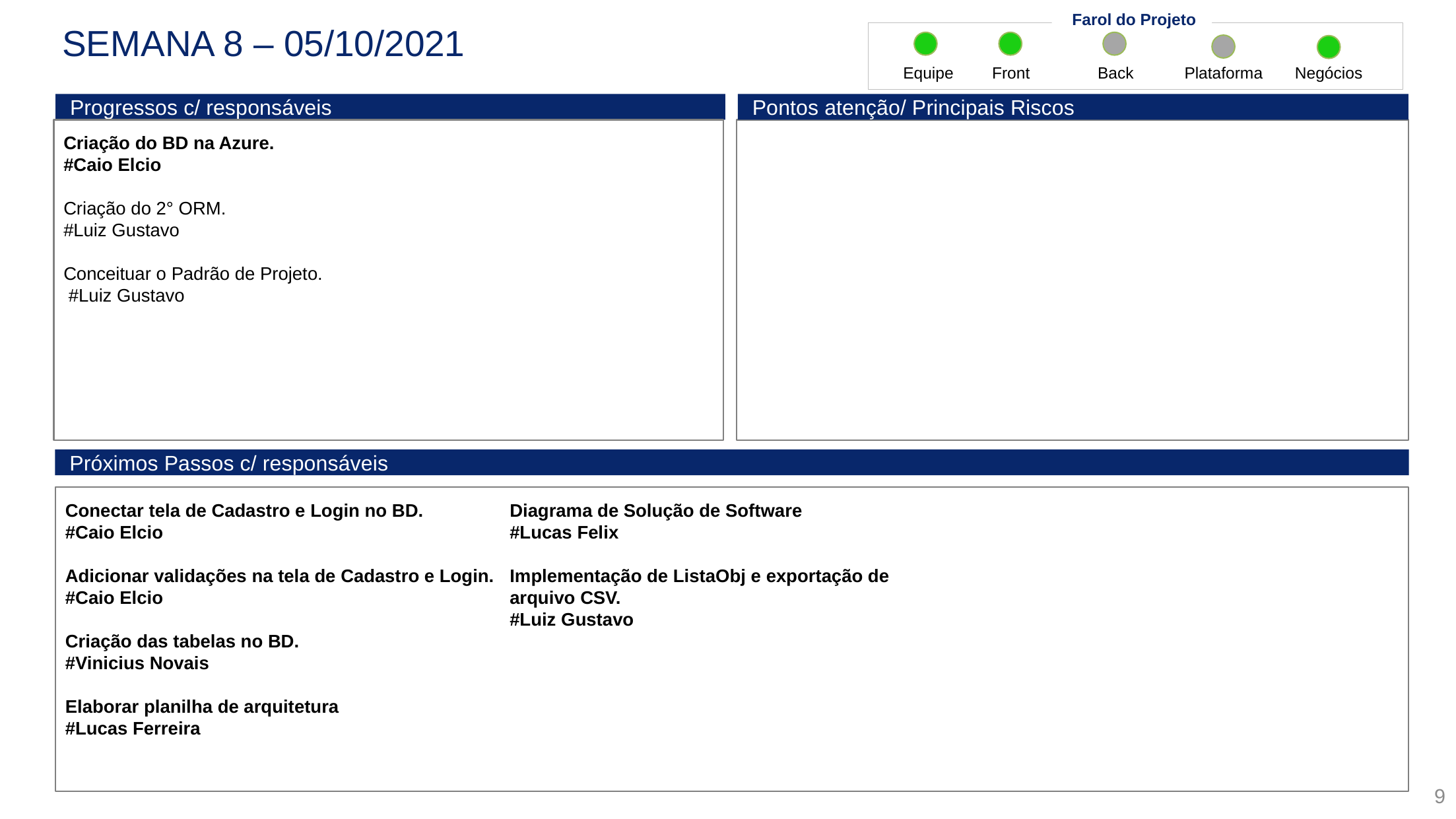

Farol do Projeto
# SEMANA 8 – 05/10/2021

Equipe
Front
Back
Plataforma
Negócios
Progressos c/ responsáveis
Pontos atenção/ Principais Riscos
Criação do BD na Azure.
#Caio Elcio

Criação do 2° ORM.
#Luiz Gustavo

Conceituar o Padrão de Projeto.
 #Luiz Gustavo

Próximos Passos c/ responsáveis
Conectar tela de Cadastro e Login no BD.
#Caio Elcio

Adicionar validações na tela de Cadastro e Login.
#Caio Elcio

Criação das tabelas no BD.
#Vinicius Novais

Elaborar planilha de arquitetura
#Lucas Ferreira

Diagrama de Solução de Software
#Lucas Felix

Implementação de ListaObj e exportação de arquivo CSV.
#Luiz Gustavo

9